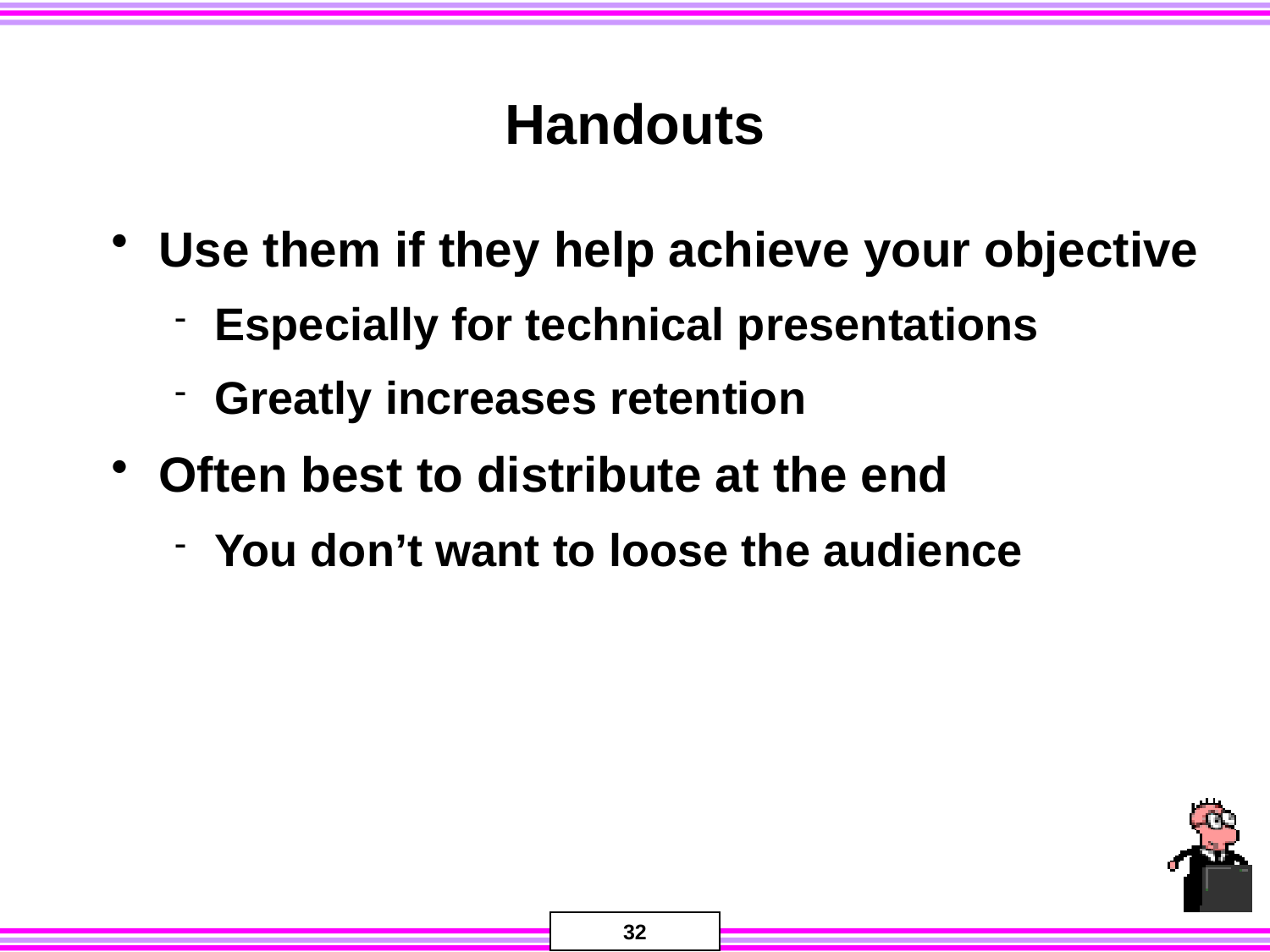

# Handouts
Use them if they help achieve your objective
Especially for technical presentations
Greatly increases retention
Often best to distribute at the end
You don’t want to loose the audience